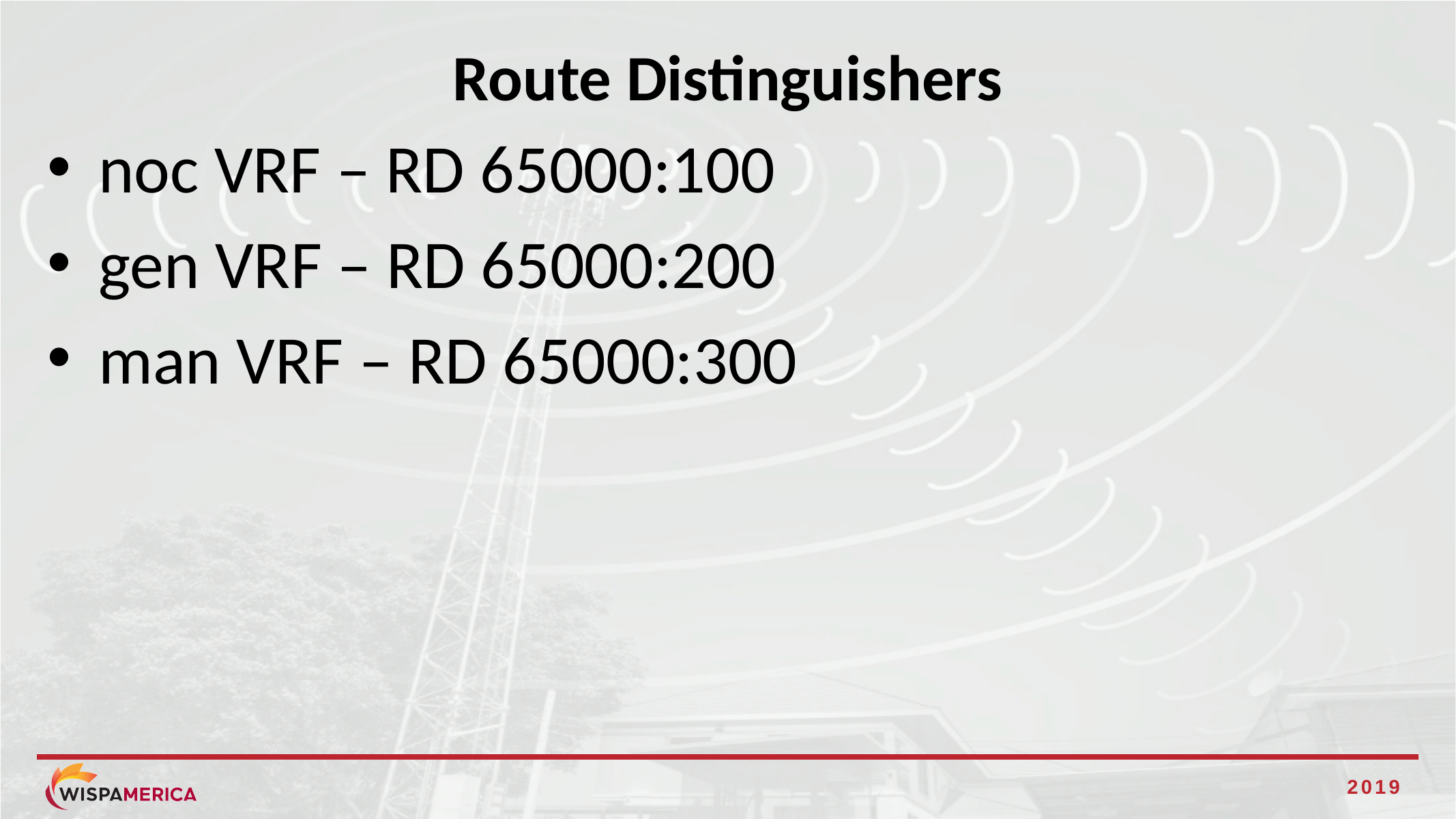

# Route Distinguishers
noc VRF – RD 65000:100
gen VRF – RD 65000:200
man VRF – RD 65000:300